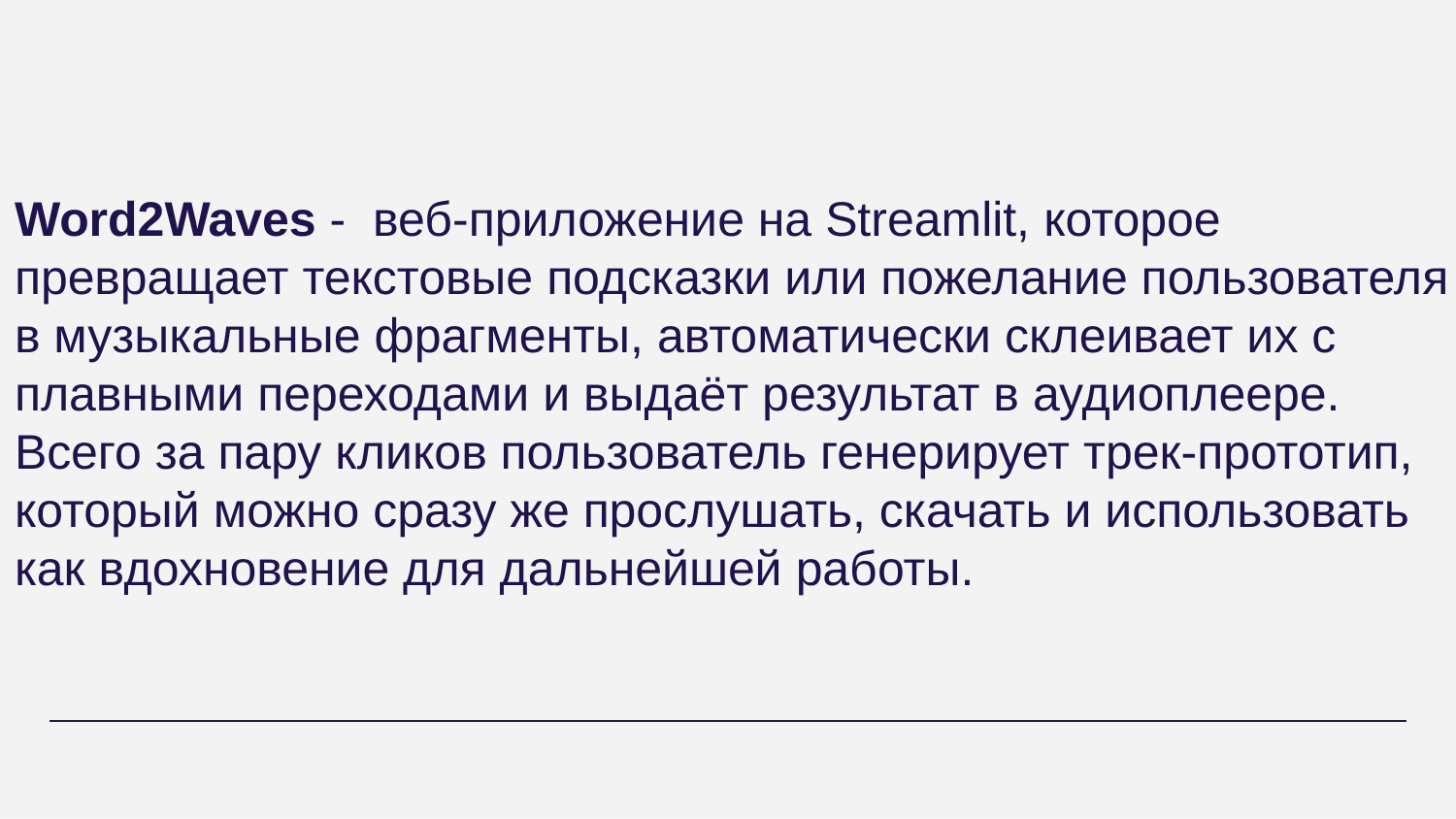

Word2Waves -  веб-приложение на Streamlit, которое превращает текстовые подсказки или пожелание пользователя в музыкальные фрагменты, автоматически склеивает их с плавными переходами и выдаёт результат в аудиоплеере. Всего за пару кликов пользователь генерирует трек-прототип, который можно сразу же прослушать, скачать и использовать как вдохновение для дальнейшей работы.